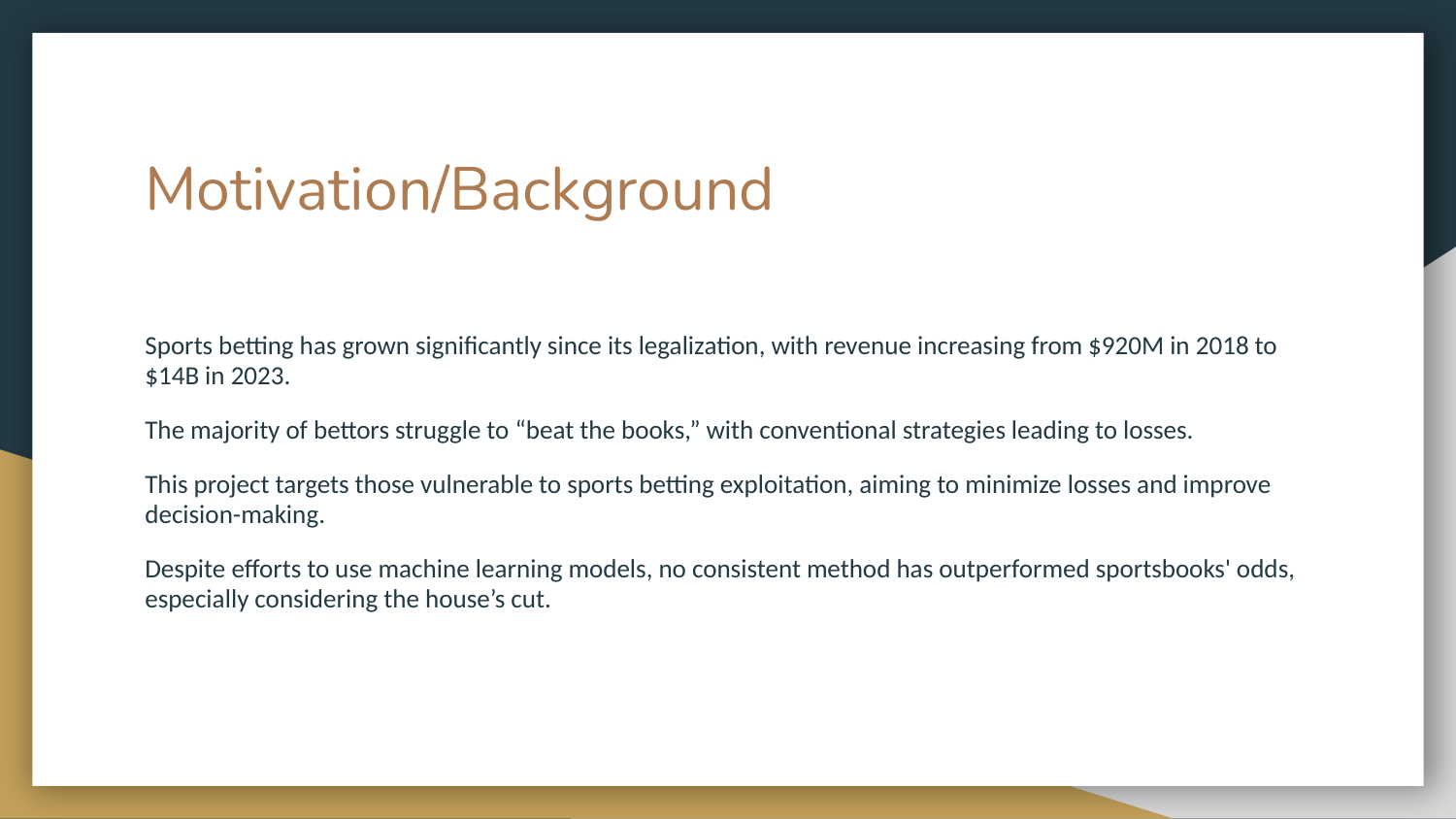

# Motivation/Background
Sports betting has grown significantly since its legalization, with revenue increasing from $920M in 2018 to $14B in 2023.
The majority of bettors struggle to “beat the books,” with conventional strategies leading to losses.
This project targets those vulnerable to sports betting exploitation, aiming to minimize losses and improve decision-making.
Despite efforts to use machine learning models, no consistent method has outperformed sportsbooks' odds, especially considering the house’s cut.